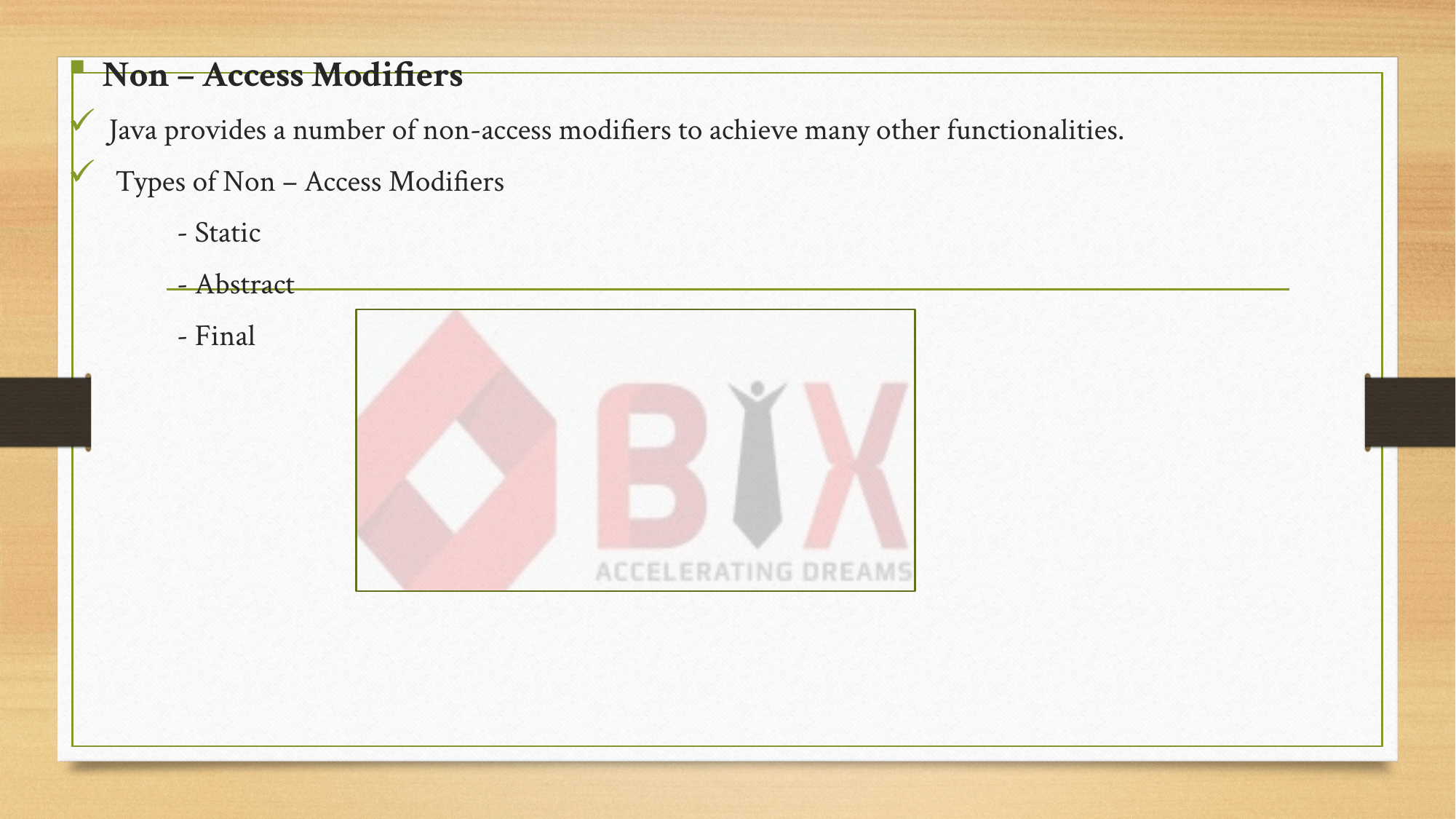

Non – Access Modifiers
 Java provides a number of non-access modifiers to achieve many other functionalities.
  Types of Non – Access Modifiers
	- Static
	- Abstract
	- Final